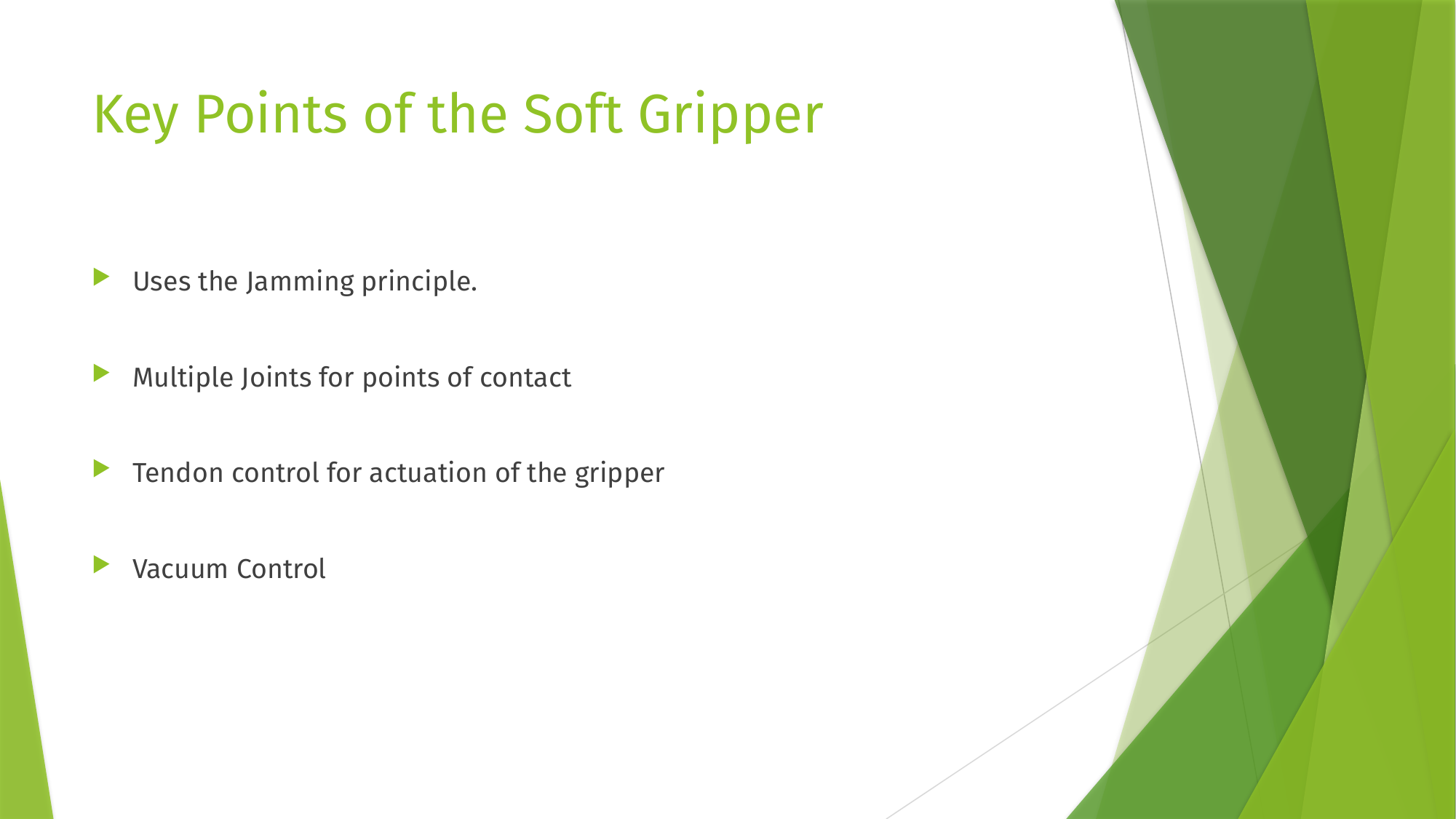

# Key Points of the Soft Gripper
Uses the Jamming principle.

Multiple Joints for points of contact

Tendon control for actuation of the gripper

Vacuum Control